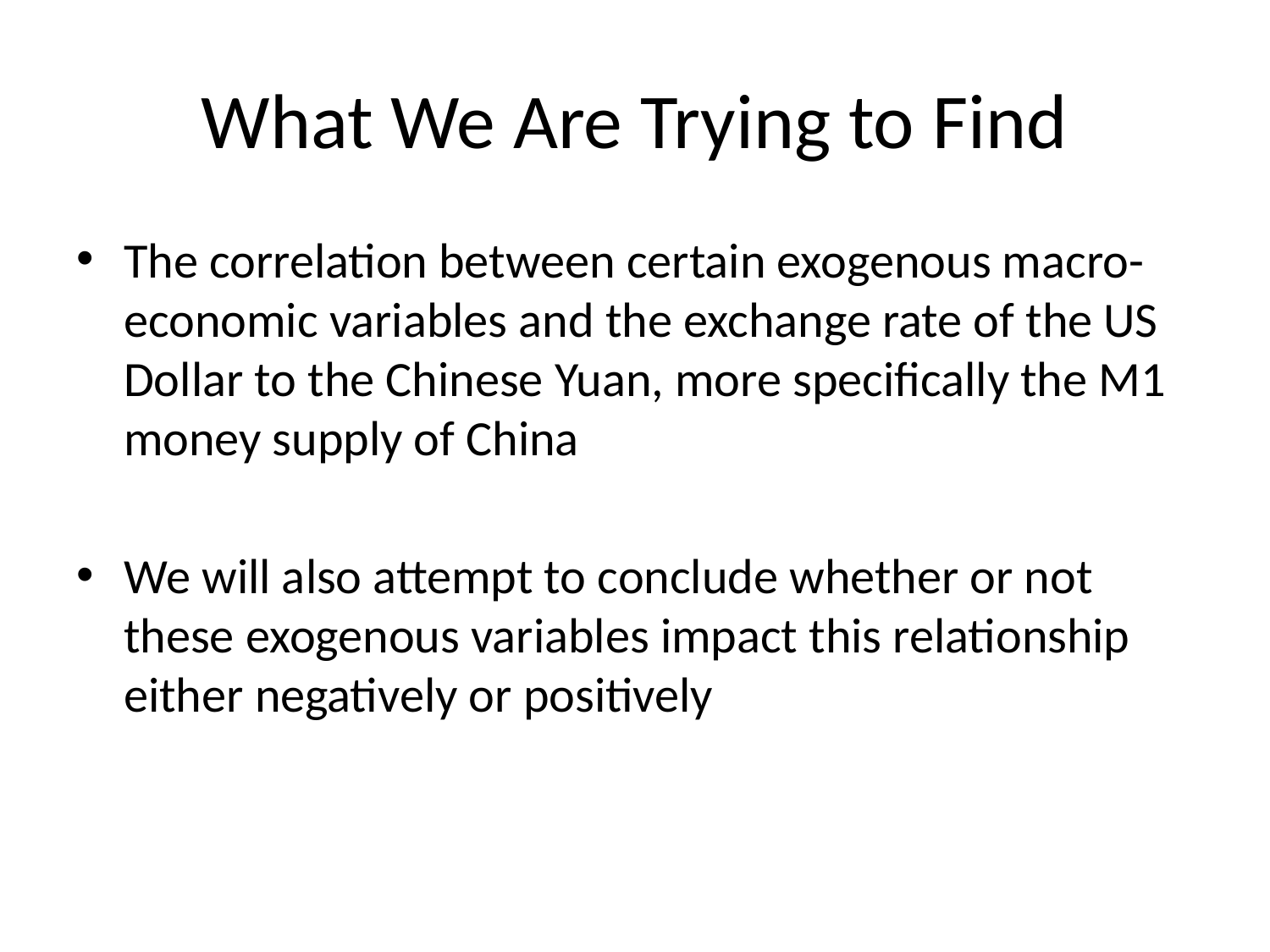

# What We Are Trying to Find
The correlation between certain exogenous macro-economic variables and the exchange rate of the US Dollar to the Chinese Yuan, more specifically the M1 money supply of China

We will also attempt to conclude whether or not these exogenous variables impact this relationship either negatively or positively